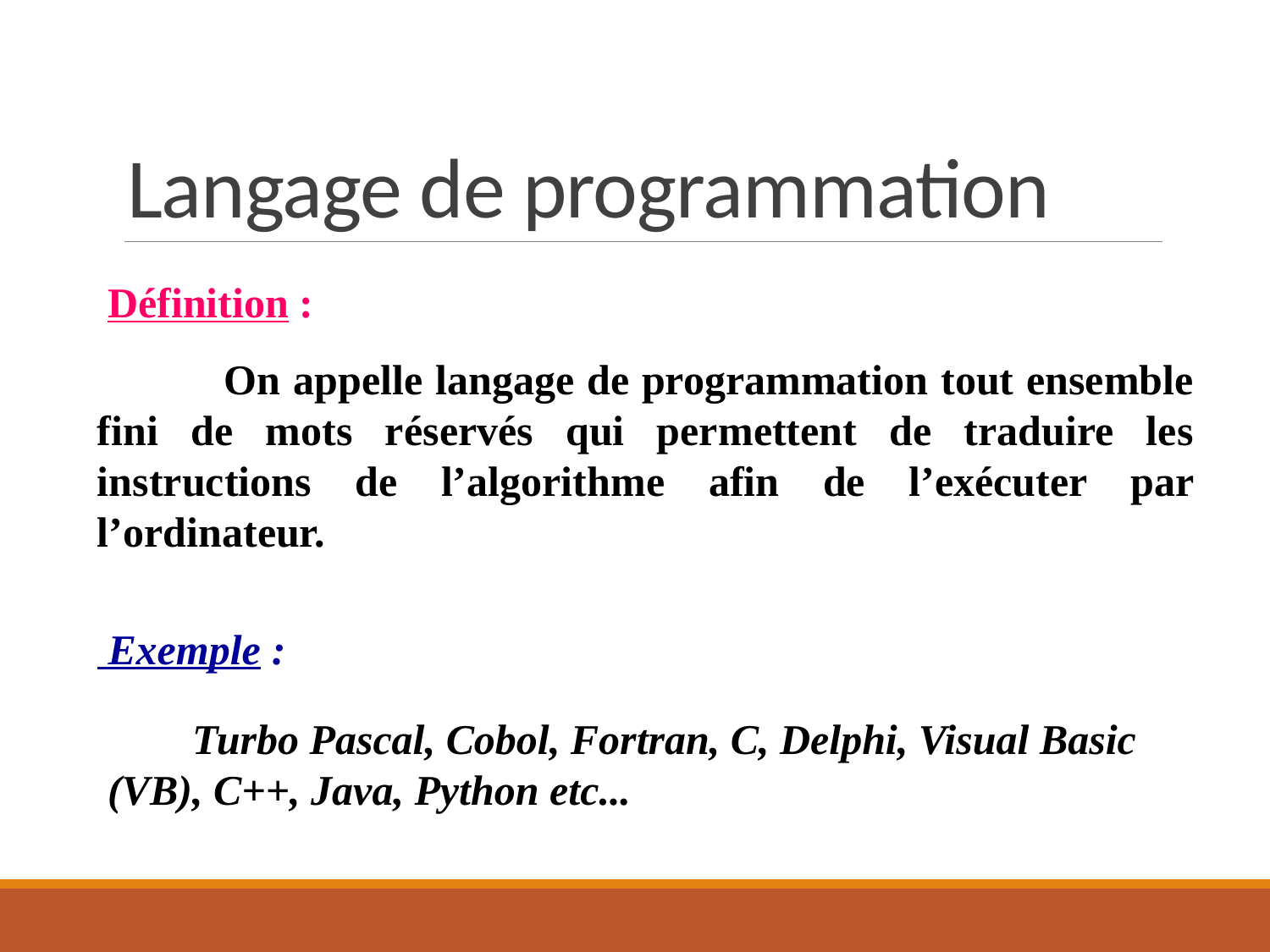

# Langage de programmation
Définition :
	On appelle langage de programmation tout ensemble fini de mots réservés qui permettent de traduire les instructions de l’algorithme afin de l’exécuter par l’ordinateur.
 Exemple :
        Turbo Pascal, Cobol, Fortran, C, Delphi, Visual Basic (VB), C++, Java, Python etc...